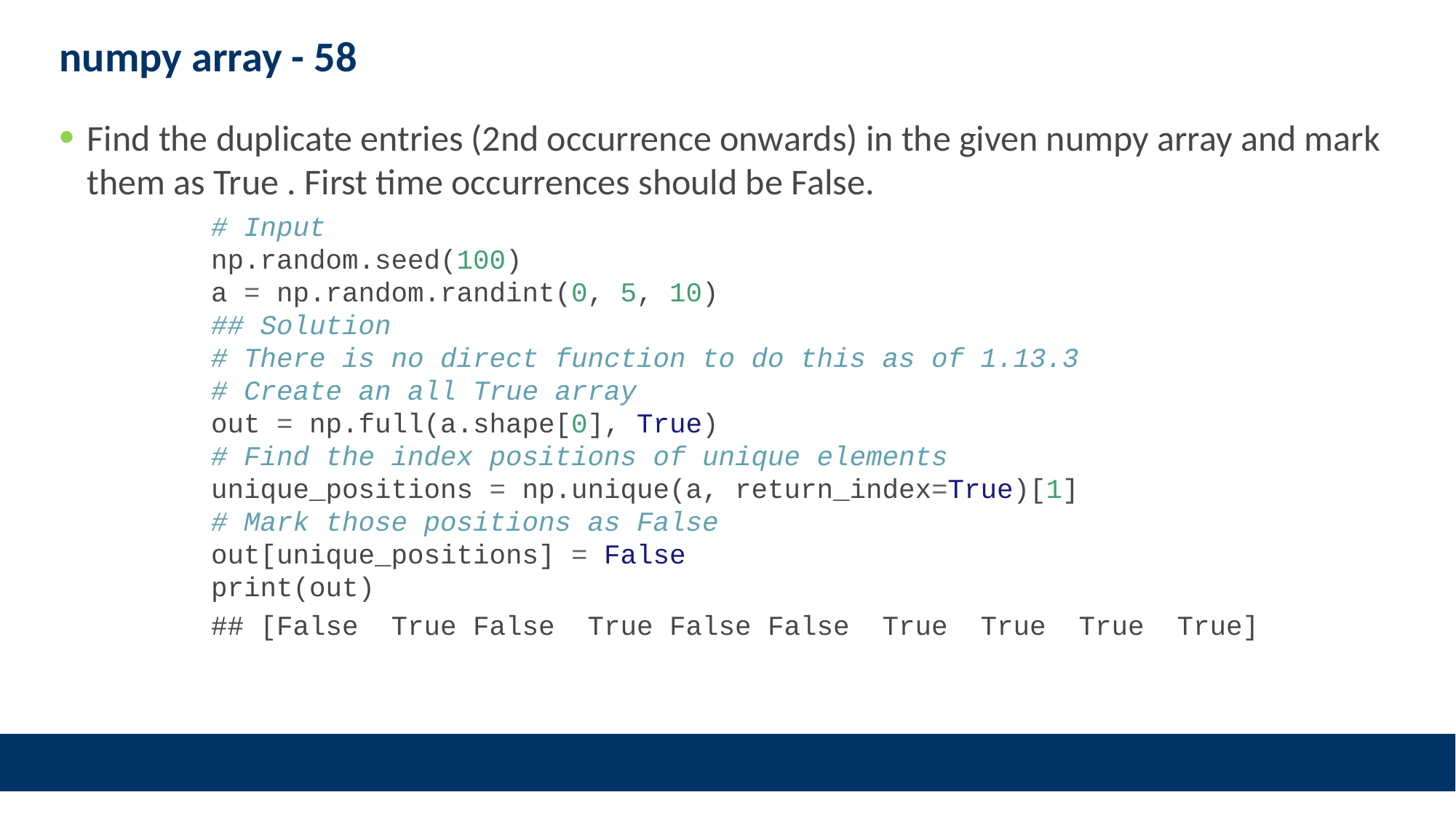

# numpy array - 58
Find the duplicate entries (2nd occurrence onwards) in the given numpy array and mark them as True . First time occurrences should be False.
# Input np.random.seed(100) a = np.random.randint(0, 5, 10) ## Solution # There is no direct function to do this as of 1.13.3 # Create an all True array out = np.full(a.shape[0], True) # Find the index positions of unique elements unique_positions = np.unique(a, return_index=True)[1] # Mark those positions as False out[unique_positions] = False print(out)
## [False  True False  True False False  True  True  True  True]